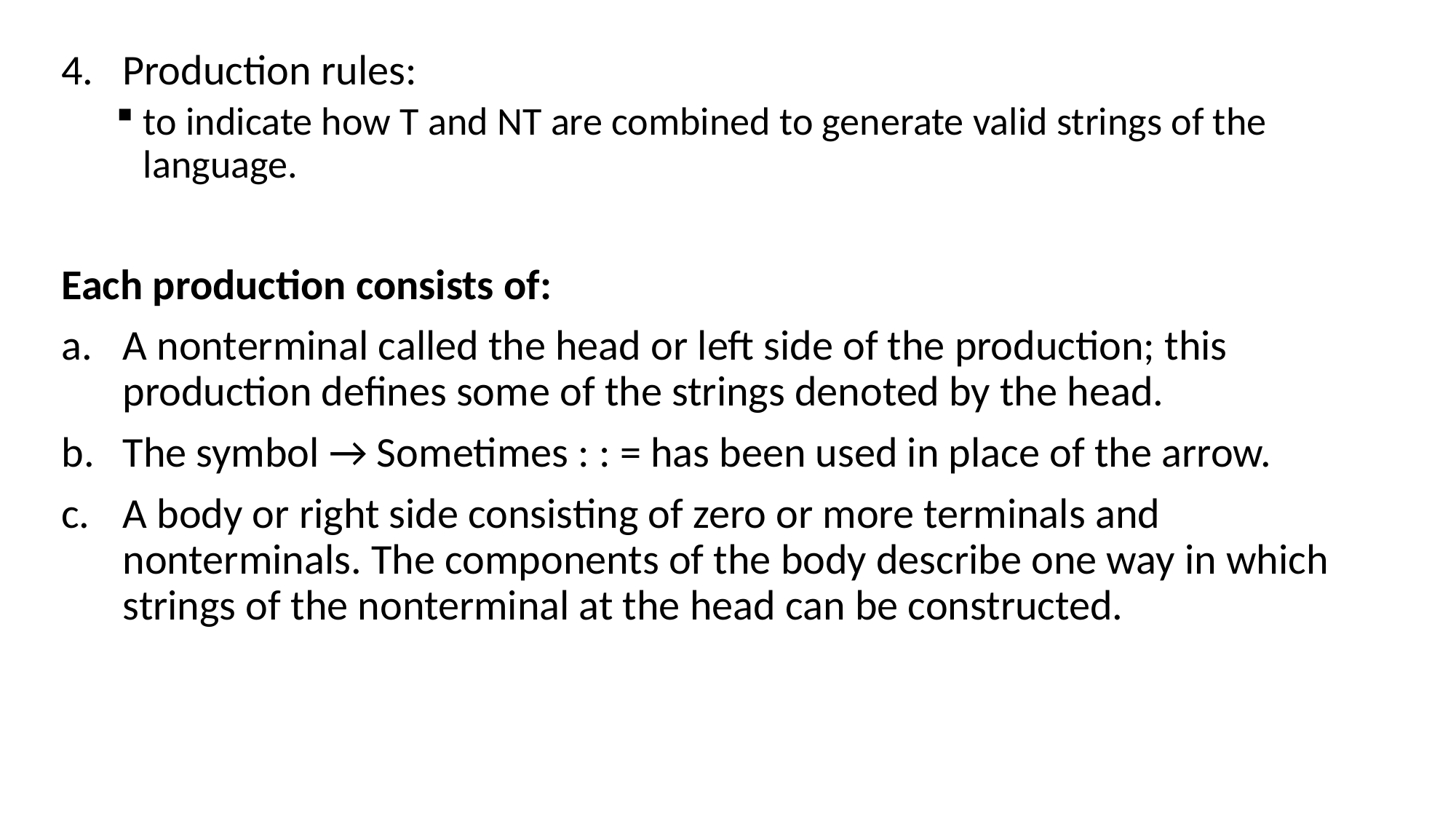

Production rules:
to indicate how T and NT are combined to generate valid strings of the language.

Each production consists of:
A nonterminal called the head or left side of the production; this production defines some of the strings denoted by the head.
The symbol → Sometimes : : = has been used in place of the arrow.
A body or right side consisting of zero or more terminals and nonterminals. The components of the body describe one way in which strings of the nonterminal at the head can be constructed.